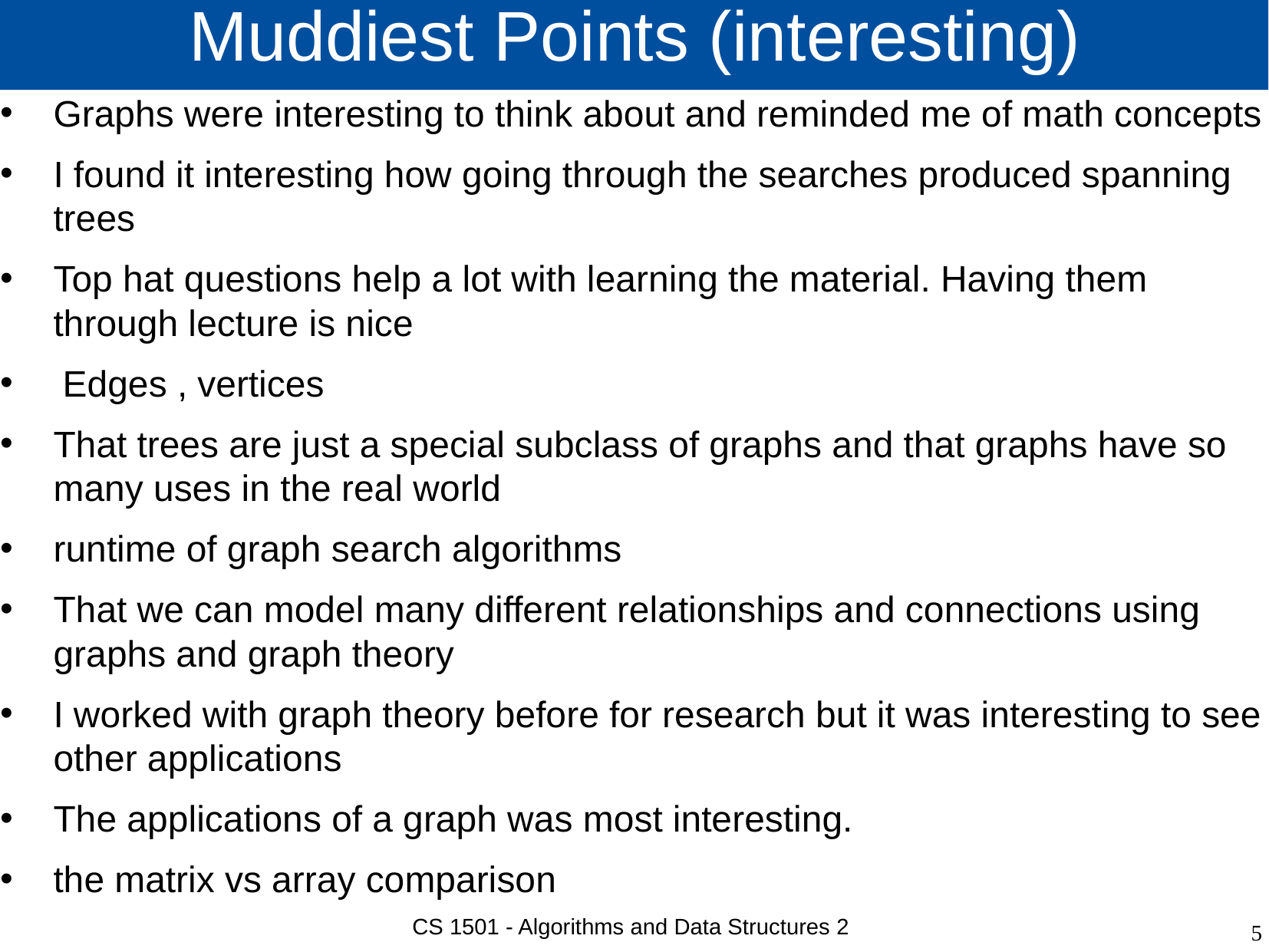

# Muddiest Points (interesting)
Graphs were interesting to think about and reminded me of math concepts
I found it interesting how going through the searches produced spanning trees
Top hat questions help a lot with learning the material. Having them through lecture is nice
 Edges , vertices
That trees are just a special subclass of graphs and that graphs have so many uses in the real world
runtime of graph search algorithms
That we can model many different relationships and connections using graphs and graph theory
I worked with graph theory before for research but it was interesting to see other applications
The applications of a graph was most interesting.
the matrix vs array comparison
CS 1501 - Algorithms and Data Structures 2
5